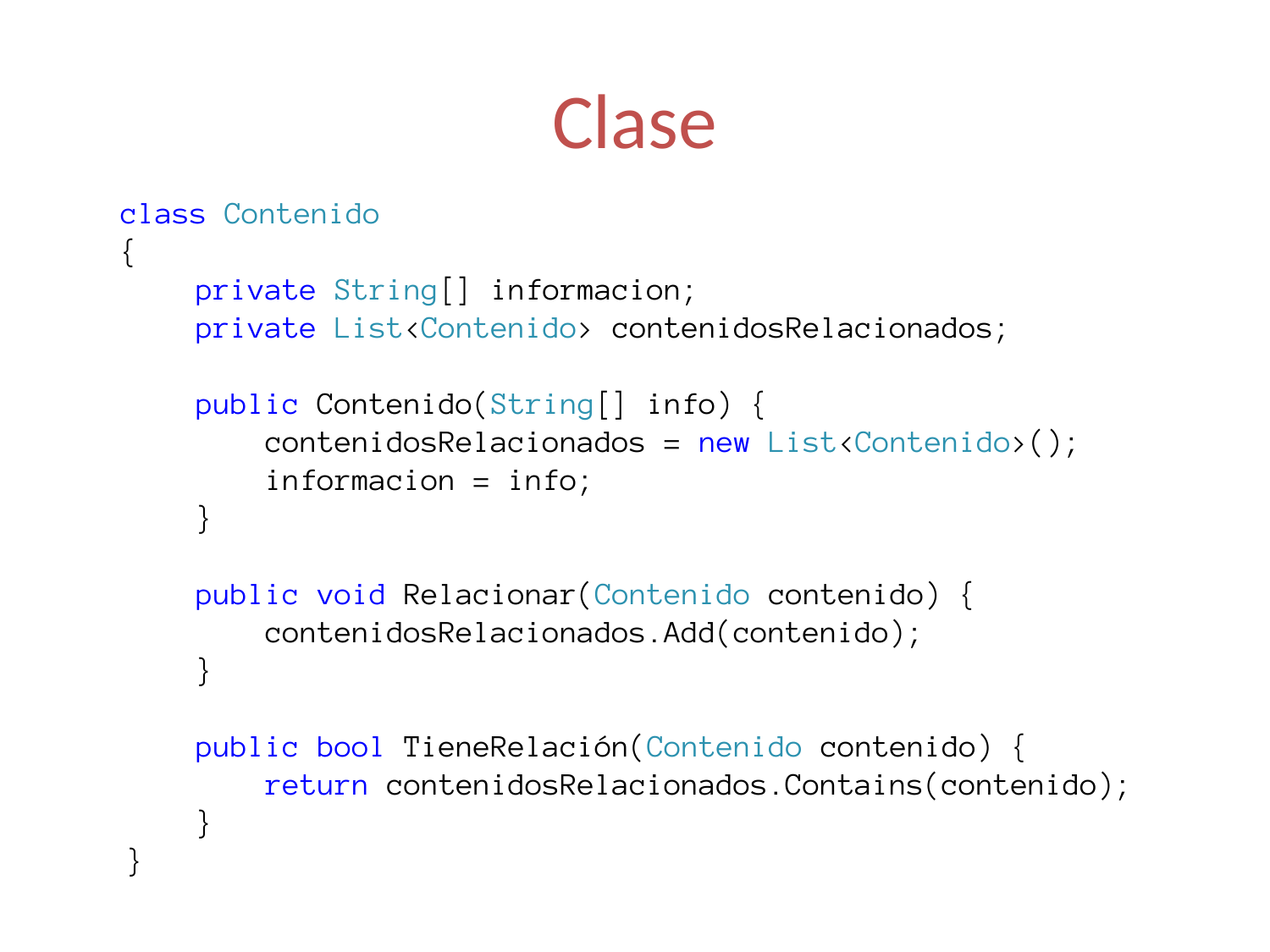

# Clase
class Contenido
{
        private String[] informacion;
        private List<Contenido> contenidosRelacionados;

        public Contenido(String[] info) {
            contenidosRelacionados = new List<Contenido>();
            informacion = info;
        }

        public void Relacionar(Contenido contenido) {
            contenidosRelacionados.Add(contenido);
        }

        public bool TieneRelación(Contenido contenido) {
            return contenidosRelacionados.Contains(contenido);
        }
    }